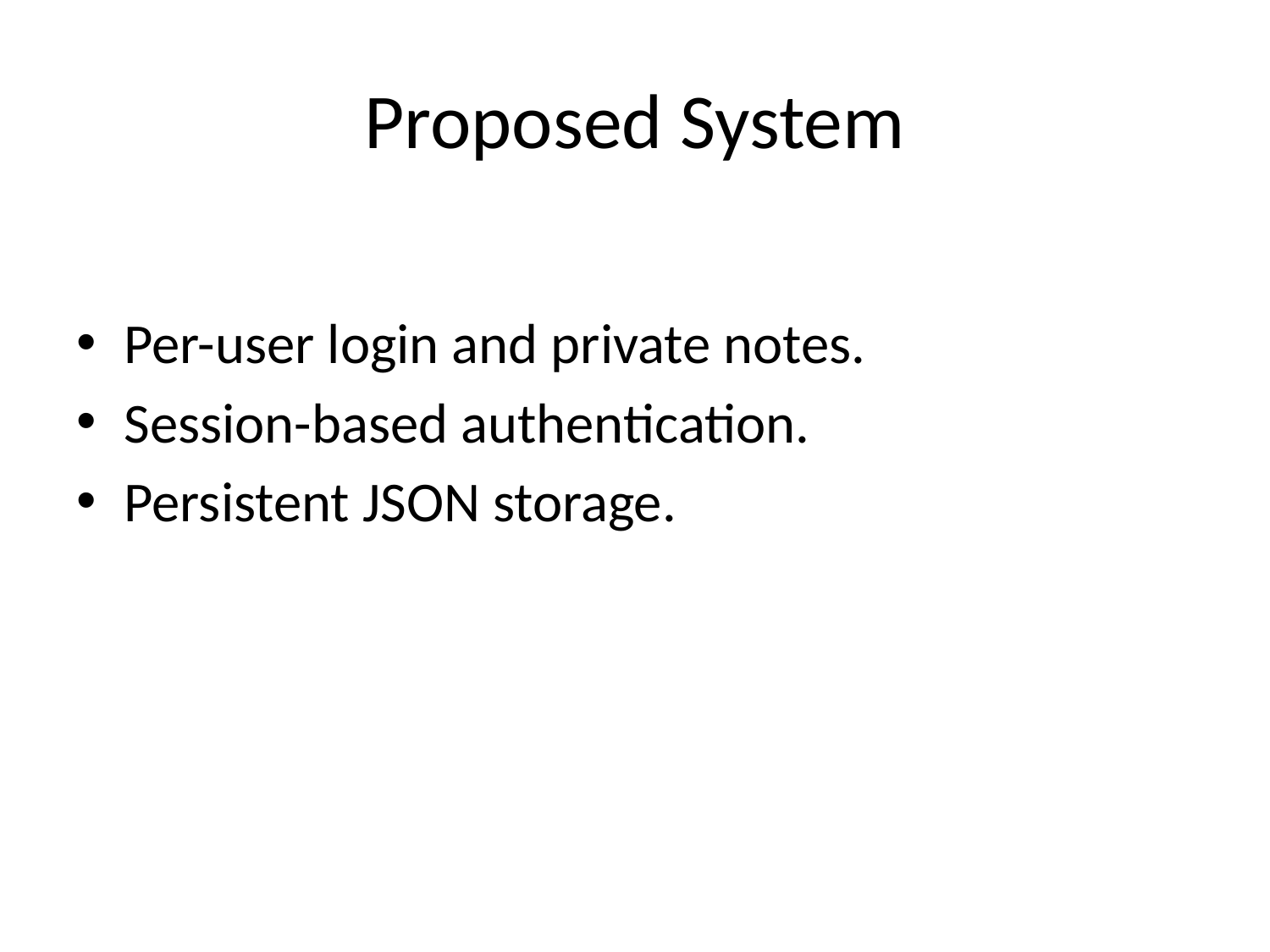

# Proposed System

Per-user login and private notes.
Session-based authentication.
Persistent JSON storage.